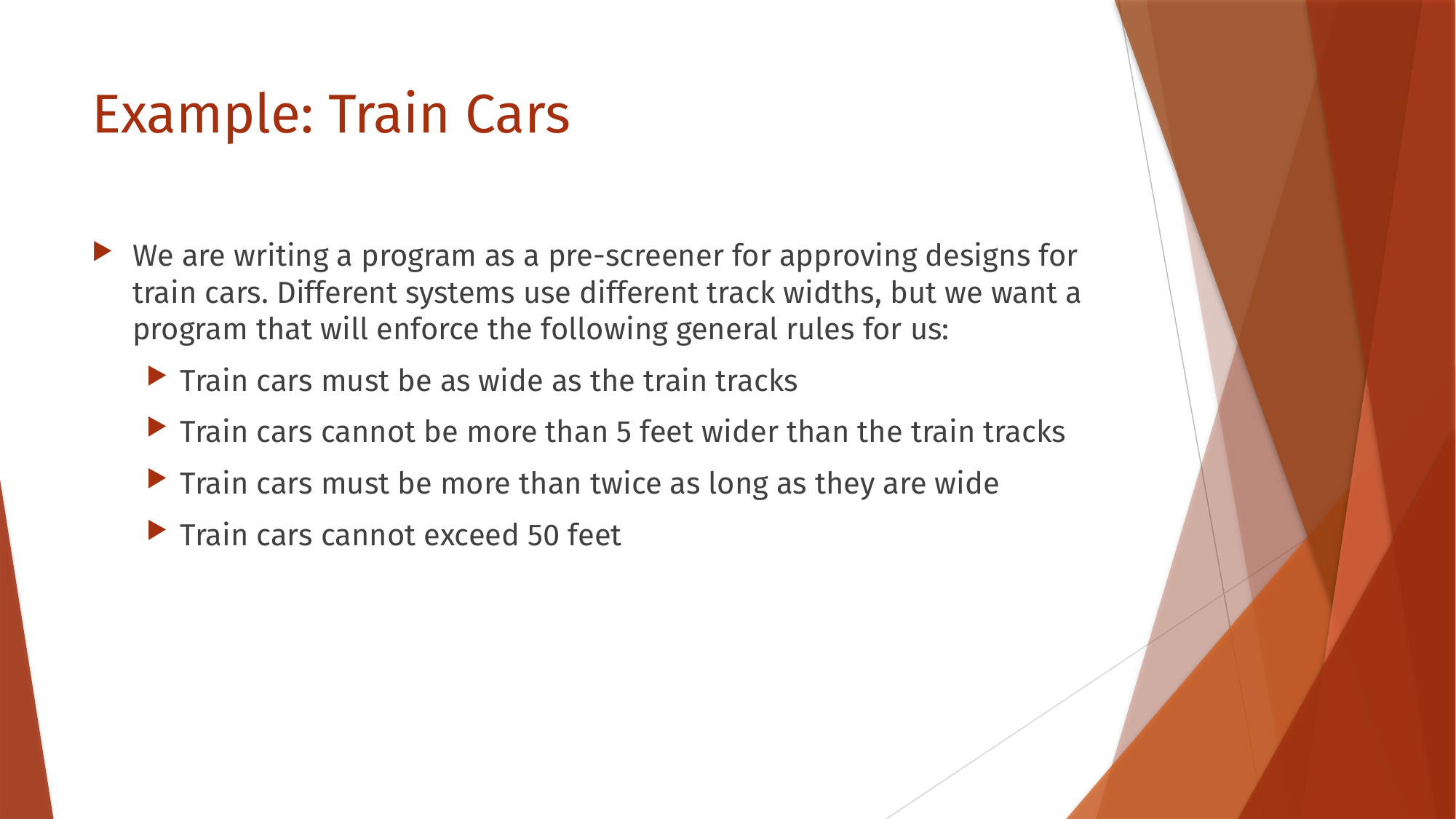

# Example: Train Cars
We are writing a program as a pre-screener for approving designs for train cars. Different systems use different track widths, but we want a program that will enforce the following general rules for us:
Train cars must be as wide as the train tracks
Train cars cannot be more than 5 feet wider than the train tracks
Train cars must be more than twice as long as they are wide
Train cars cannot exceed 50 feet